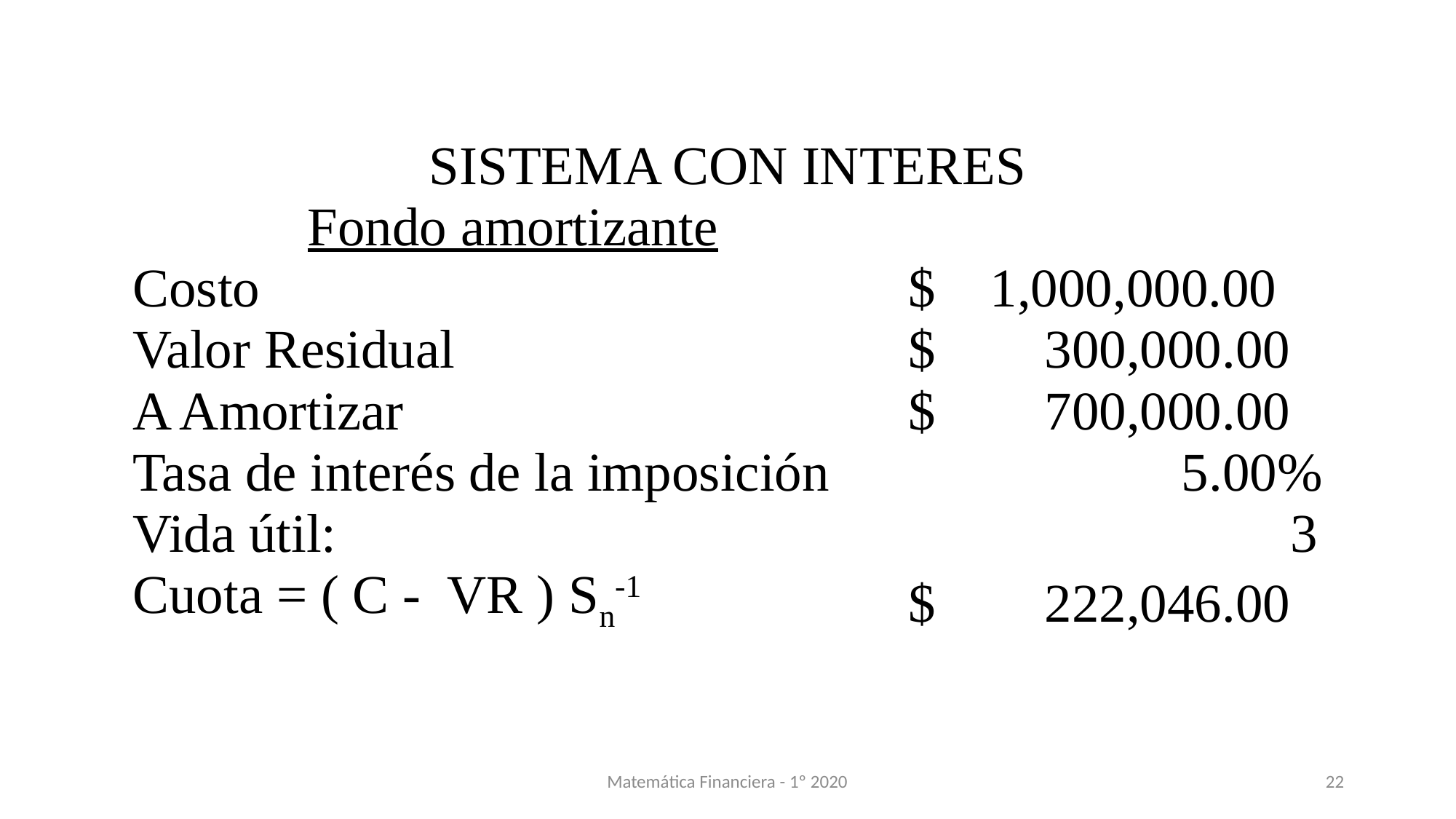

| SISTEMA CON INTERES |  |
| --- | --- |
| Fondo amortizante |  |
| Costo | $ 1,000,000.00 |
| Valor Residual | $ 300,000.00 |
| A Amortizar | $ 700,000.00 |
| Tasa de interés de la imposición | 5.00% |
| Vida útil: | 3 |
| Cuota = ( C - VR ) Sn-1 | $ 222,046.00 |
Matemática Financiera - 1º 2020
22